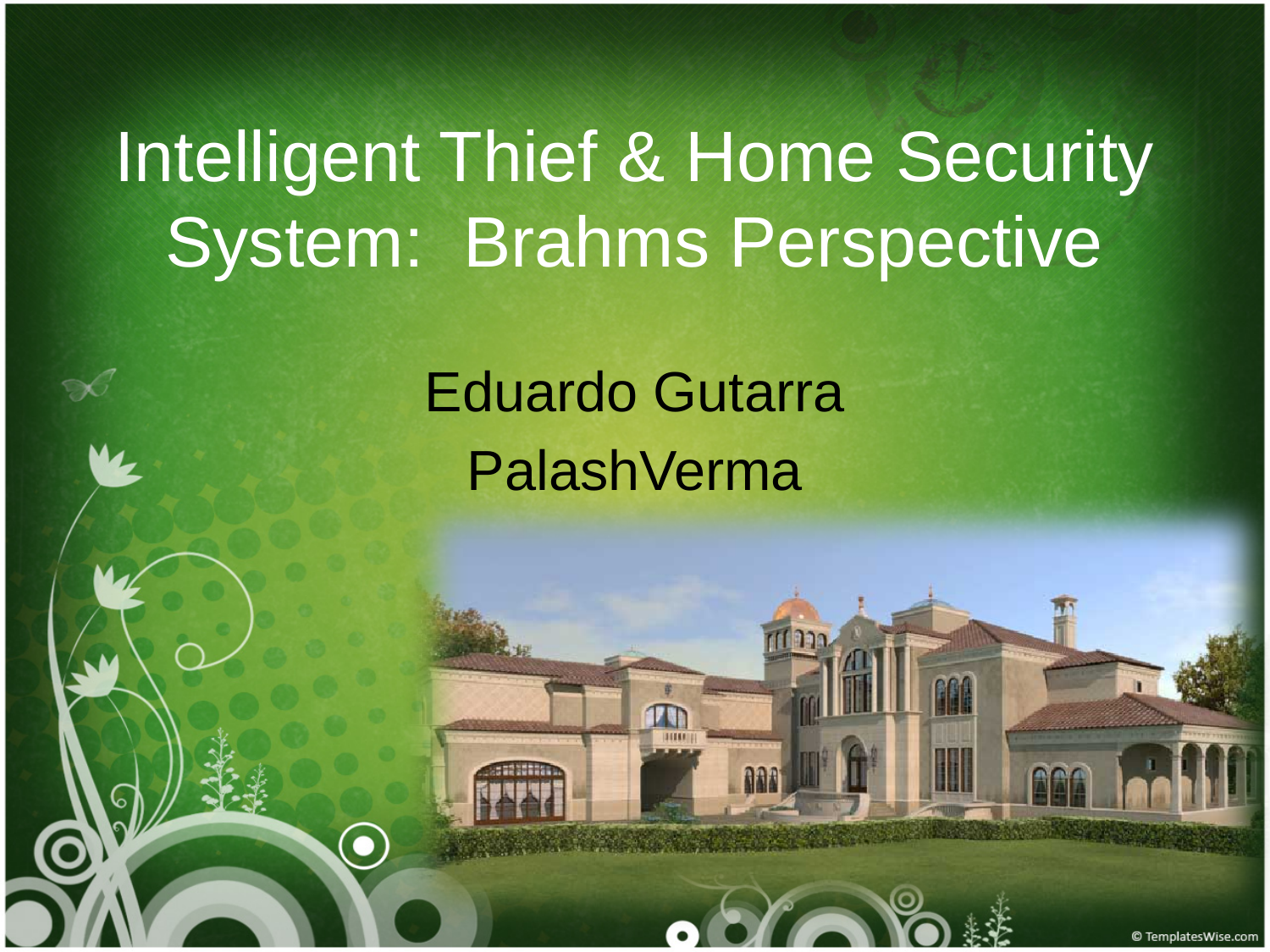

# Intelligent Thief & Home Security System:  Brahms Perspective
Eduardo Gutarra
PalashVerma